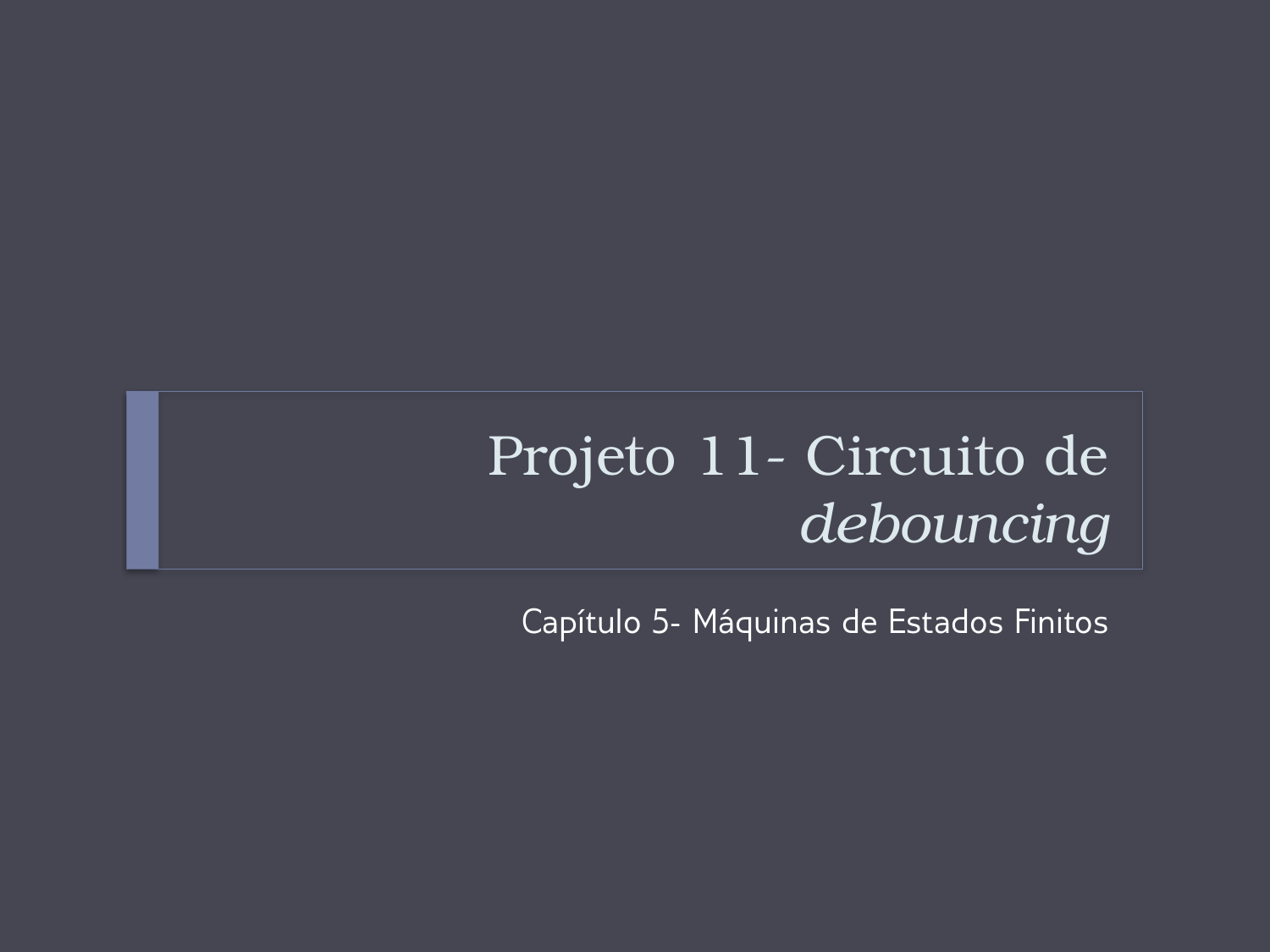

# Projeto 11- Circuito de debouncing
Capítulo 5- Máquinas de Estados Finitos